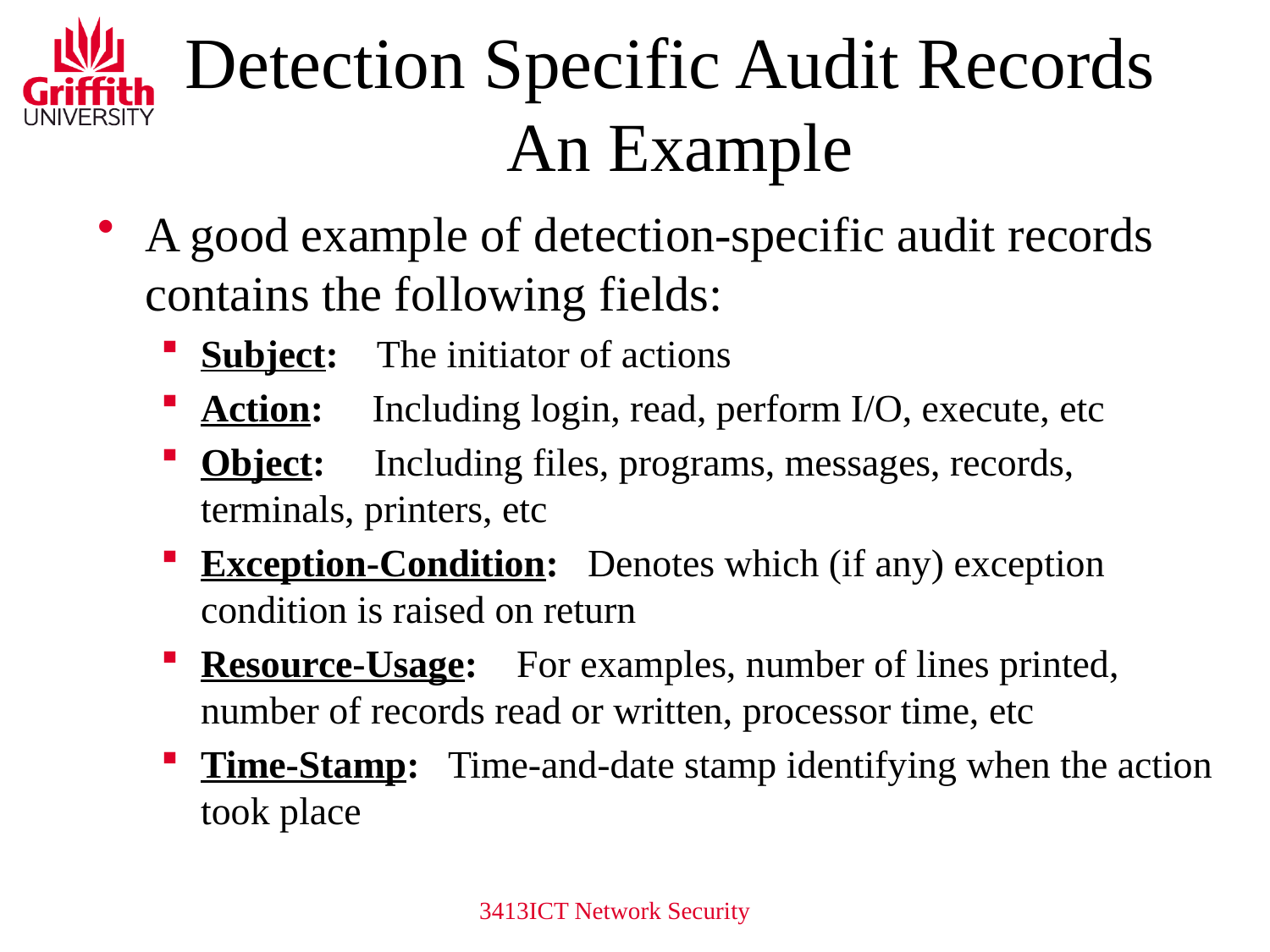

# Detection Specific Audit Records  An Example
A good example of detection-specific audit records contains the following fields:
Subject:    The initiator of actions
Action:     Including login, read, perform I/O, execute, etc
Object:     Including files, programs, messages, records, terminals, printers, etc
Exception-Condition:   Denotes which (if any) exception condition is raised on return
Resource-Usage:    For examples, number of lines printed, number of records read or written, processor time, etc
Time-Stamp:   Time-and-date stamp identifying when the action took place

3413ICT Network Security